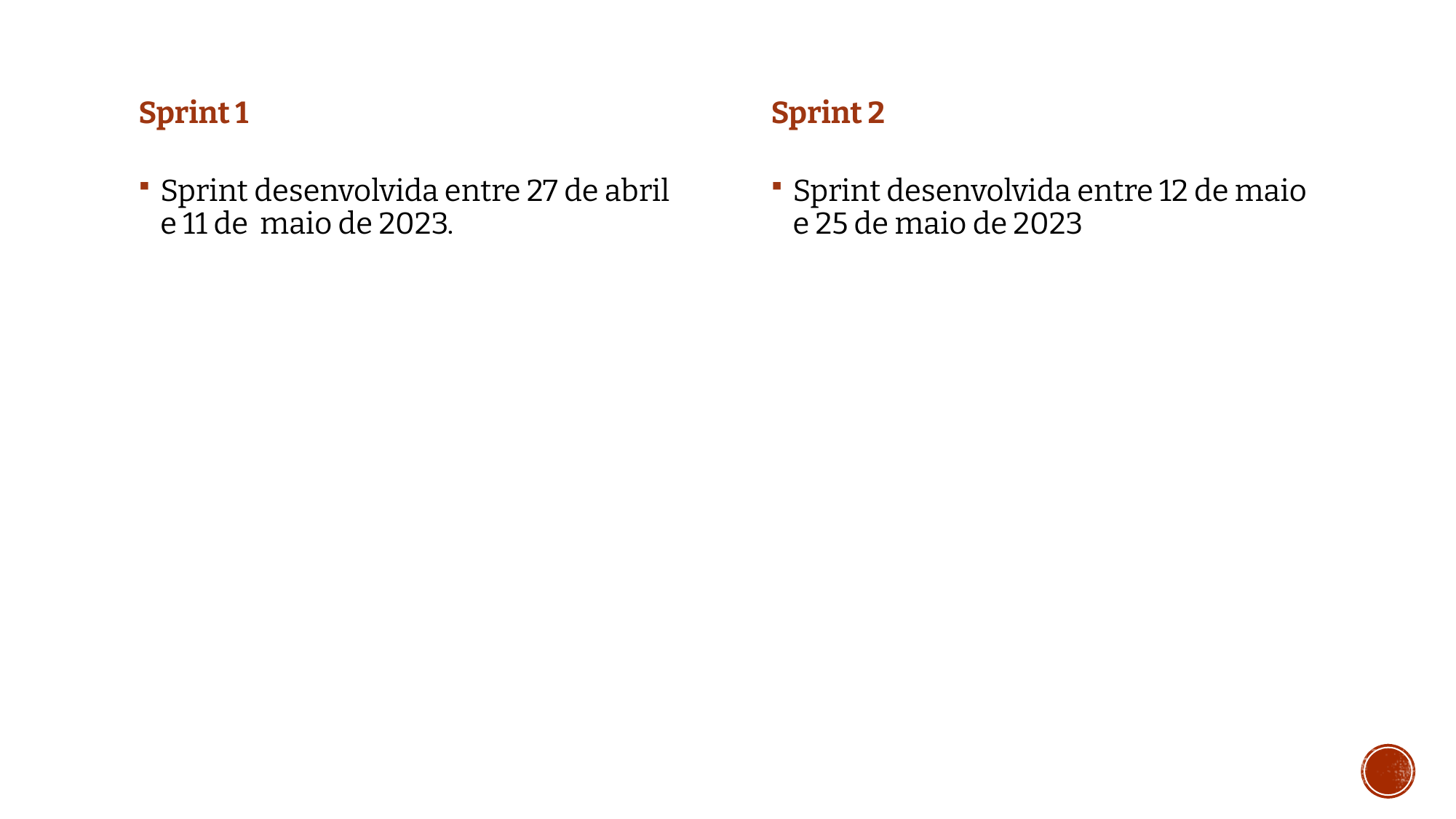

Sprint 1
Sprint 2
Sprint desenvolvida entre 27 de abril e 11 de  maio de 2023.
Sprint desenvolvida entre 12 de maio e 25 de maio de 2023